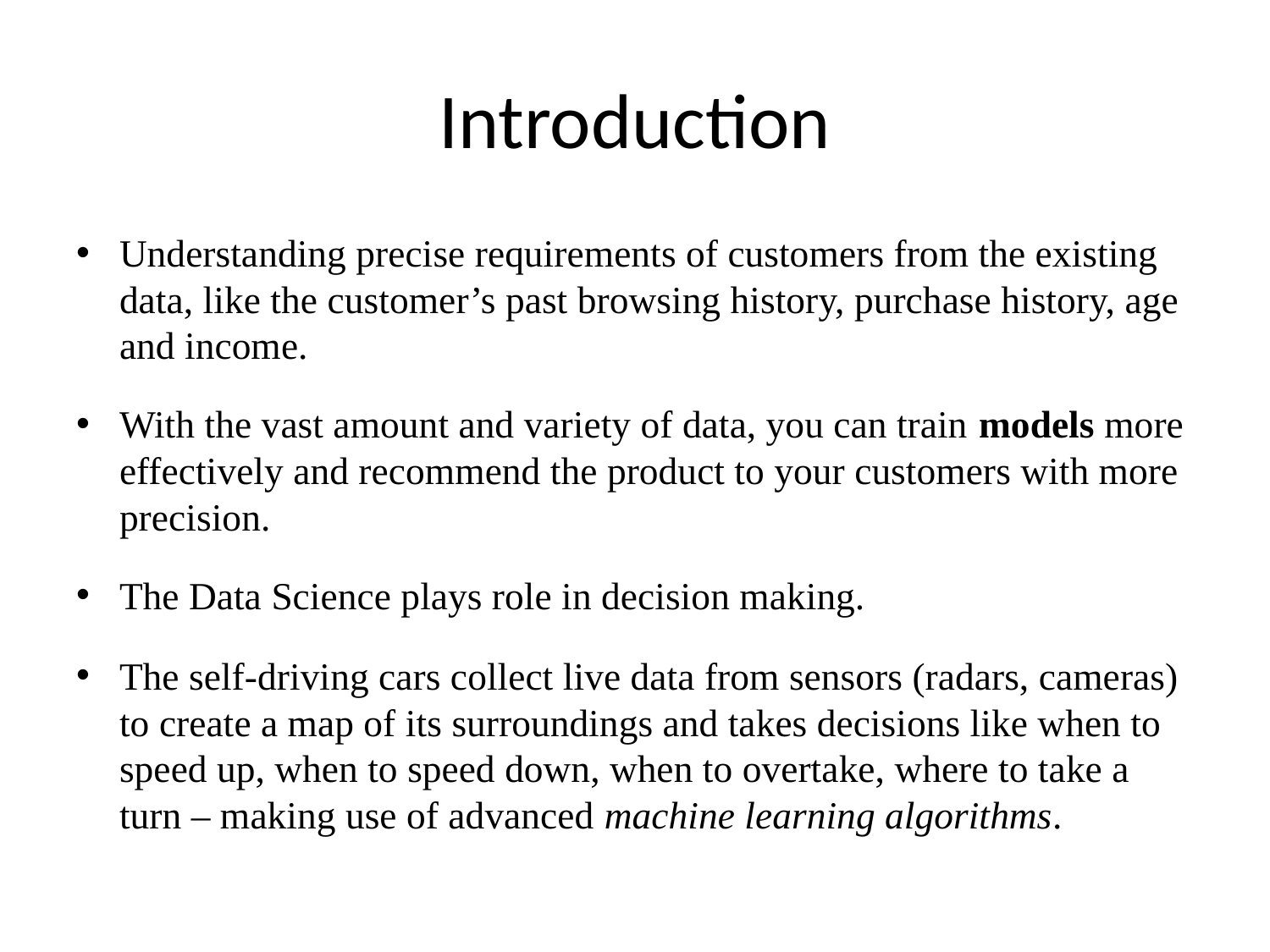

# Introduction
Understanding precise requirements of customers from the existing data, like the customer’s past browsing history, purchase history, age and income.

With the vast amount and variety of data, you can train models more effectively and recommend the product to your customers with more precision.

The Data Science plays role in decision making.

The self-driving cars collect live data from sensors (radars, cameras) to create a map of its surroundings and takes decisions like when to speed up, when to speed down, when to overtake, where to take a turn – making use of advanced machine learning algorithms.